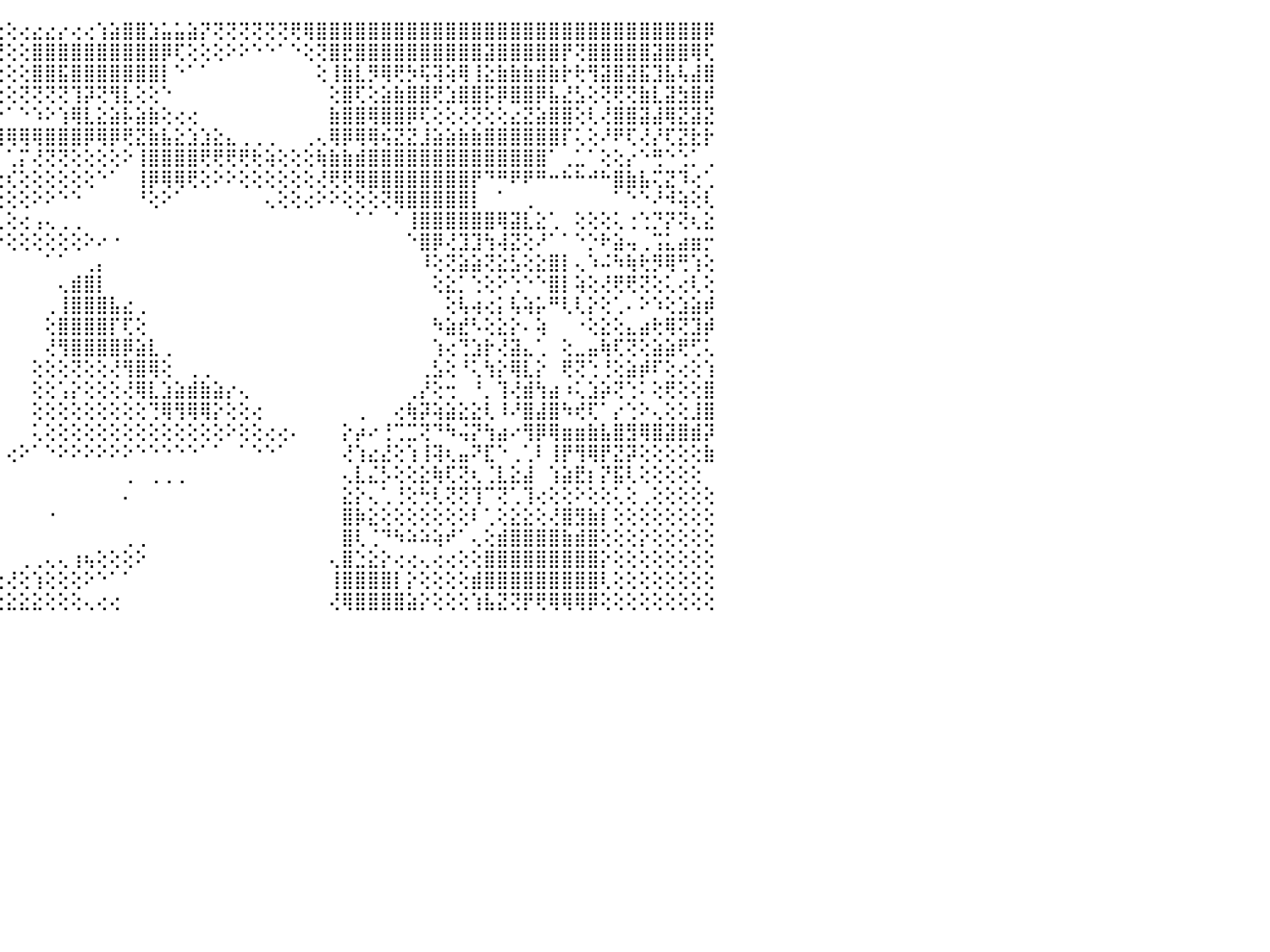

⢀⢕⢕⠄⢔⢔⢱⣿⣿⣿⣿⣿⣿⣿⣿⢕⢕⢕⢿⡗⣗⣞⢣⢇⢸⣿⣼⢕⢸⣿⢕⢕⢕⢕⢕⢳⢕⢕⢕⢕⢕⢕⢕⢕⢕⢕⢔⣔⣔⡔⢔⢔⢱⣵⣿⣿⣱⣥⣥⣵⡝⢝⢝⢝⢝⢝⢝⢟⢿⣿⣿⣿⣿⣿⣿⣿⣿⣿⣿⣿⣿⣿⣿⣿⣿⣿⣿⣿⣿⣿⣿⣿⣿⣿⣿⣿⣿⣿⣿⡿⠀
⠵⢕⢕⢕⢕⢕⢕⢻⣿⣿⣿⣿⣿⣿⣿⡕⢕⢕⢱⣕⣽⣽⣕⣵⢕⢕⣕⢕⣷⢕⢕⢕⢕⢕⢅⢕⢕⢕⢕⢕⢅⢅⢅⢜⢝⢕⢕⣿⣿⣿⣿⣿⣿⣿⣿⣿⣿⡿⢏⢕⢕⢕⠕⠕⠑⠑⠁⠑⢕⢝⣿⣟⣿⣿⣿⣿⣿⣿⣿⣿⣿⣿⣽⣿⣿⣿⣿⣿⡟⢝⣿⣿⣿⣿⣿⣽⣿⣿⢿⢏⠀
⣿⣿⣧⢕⢕⢕⢕⢸⣿⣿⣿⣿⣿⣿⣿⣷⣇⢕⡜⣿⣽⡝⢟⢟⢕⢹⣿⢕⢕⣕⢇⢕⢕⢕⢕⢕⢕⢕⢕⢕⢕⢕⢕⢕⢕⢕⢕⣿⣿⣯⣿⣿⣿⣿⣿⣿⣿⡇⠑⠁⠁⠀⠀⠀⠀⠀⠀⠀⠀⢕⢸⣷⣇⡻⢿⢟⡳⢯⢽⢵⢿⢸⣕⣷⣷⣷⣾⣷⡗⢗⢻⣽⣿⣽⣯⣹⣧⢧⣼⣿⠀
⢻⣇⣿⢕⢕⢕⢕⠁⢿⣿⣿⣿⣿⣿⣿⣿⣿⣵⣜⣿⢿⡇⢕⢕⢕⢸⣿⡇⢸⡕⠀⢕⠀⢕⢕⢕⢕⡇⢕⢕⢕⢕⢕⢕⢕⢕⢝⢝⢝⢝⢹⡽⢝⢻⣇⢕⢕⠑⠀⠀⠀⠀⠀⠀⠀⠀⠀⠀⠀⠀⢕⣿⢏⢕⣵⣷⣿⣿⢟⣱⣿⣿⡯⡿⣿⣿⡿⣧⣜⣣⢕⢝⢟⢝⣷⣇⣽⣳⣿⡾⠀
⢸⢿⢹⢕⢕⢕⢕⠀⣸⣿⣿⣿⣿⣿⣿⣿⣟⢫⡕⢝⣹⣧⢕⢕⢕⢜⢿⢇⢸⣇⣄⢕⢔⢕⢕⢱⢅⣕⣷⣵⣽⣕⢵⢕⠕⠁⠑⠱⠕⢱⢿⣇⣕⣵⡧⣵⣷⢕⢔⢔⠀⠀⠀⠀⠀⠀⠀⠀⠀⠀⣷⣿⣿⢿⣿⣿⡿⢏⢕⢕⢜⢝⢕⢕⣔⣝⣵⣿⣿⢕⢇⢜⣿⣿⣽⣼⢿⣝⣽⣝⠀
⢕⢅⢅⢕⢕⢕⢱⢕⢜⣿⣿⣿⣿⣿⣿⣿⣿⡗⢻⢕⢸⣿⢕⠕⢾⢿⣿⠕⢘⡗⢑⠕⡗⢑⢓⢑⢕⣻⣿⣿⣿⠯⢜⣱⢿⢿⢿⢿⣿⣿⣿⡿⢿⡿⢟⣝⣷⣧⣕⣱⣱⣕⣄⢀⢀⢀⠀⠀⢀⢄⢿⡿⢿⢿⢮⣝⣝⣸⣵⣵⣷⣷⣿⣿⣿⣿⣿⣿⡏⢅⢕⠜⠟⢏⢜⡜⢏⣝⣗⡗⠀
⢕⢕⢕⢕⢕⠕⢑⢑⠁⣿⣿⣿⣿⣿⡻⡿⠏⠅⠙⢇⢸⣿⡕⠅⢁⡅⠅⢕⢇⡕⠁⠁⠅⠇⠐⢄⢀⢠⢴⢏⡏⠑⢘⠙⠁⢁⡍⢜⢝⢝⢕⢕⢕⢕⠕⢸⣿⣿⣿⣿⢟⢟⢟⢟⢗⢵⢕⢕⢕⢷⣷⣷⣾⣿⣿⣿⣿⣿⣿⣿⣿⣿⣿⣿⣿⣿⣿⠁⢀⣁⠁⢕⢕⡔⠑⢛⠑⢑⡁⢀⠀
⢕⠅⢅⣅⠁⠑⠁⠔⠔⢻⣿⣿⣿⣿⣿⣵⣤⢄⠪⣵⡕⣿⡇⢄⠁⠀⠎⢻⢘⠝⠀⠀⠀⠁⠞⢃⢀⠀⠀⢜⢳⣷⡇⢄⢕⢎⢕⢕⢕⢕⢕⢕⠑⠁⠀⢸⡿⢿⢿⢟⢕⠕⠕⢕⢕⢕⢕⢕⢕⢜⢟⢟⢿⣿⣿⣿⣿⣿⣿⣿⣿⡟⠙⠛⠟⠟⠛⠒⠓⠓⠚⠓⣿⣷⣧⢍⣝⠹⢔⢁⠀
⠷⠁⠉⠉⠁⠁⠑⠐⢁⣝⣗⣕⡜⢙⢙⢹⣟⣕⢄⠈⢻⣿⣷⣄⢄⢔⢅⢄⣤⣵⣵⣷⣧⣶⣷⣷⣷⣷⣷⣶⣿⢟⢕⢕⢕⢕⢕⠕⠕⠑⠑⠀⠀⠀⠀⠘⢕⠕⠁⠀⠀⠀⠀⠀⠀⢄⢕⢕⢔⠕⠕⢕⢕⢕⢝⢿⣿⣿⣿⣿⣿⡇⠀⠁⠀⢀⠀⠀⠀⠀⠀⠀⠁⠑⠑⠜⠺⢵⢕⢇⠀
⢗⣔⣄⣕⣕⣄⣕⣐⣸⡝⢟⠻⠿⢧⣌⣅⣑⣑⣀⢔⢹⣿⣿⣿⡏⣸⣽⣿⣿⣾⣿⣿⣿⢟⢝⢝⢝⢝⢝⢝⢝⢕⢕⢕⢆⢕⢔⢠⢄⢀⢀⠀⠀⠀⠀⠀⠀⠀⠀⠀⠀⠀⠀⠀⠀⠀⠀⠀⠀⠀⠀⠀⠁⠁⠀⠁⢸⣿⣿⣿⣿⣿⣿⢿⣽⣇⣕⢁⠀⢕⢕⢕⢅⢐⢑⡙⡝⢝⢆⣕⠀
⣿⣿⣿⣿⣿⣿⣿⣯⣽⡕⢜⢙⢑⢐⢐⢄⢄⣕⣱⣷⢞⣝⣇⣕⣾⣿⣿⣿⣿⣿⡿⠟⠙⠁⠕⢕⢁⠑⠑⠑⠕⠕⠕⠕⠕⢕⢕⢕⢕⢕⢕⠕⠔⠐⠀⠀⠀⠀⠀⠀⠀⠀⠀⠀⠀⠀⠀⠀⠀⠀⠀⠀⠀⠀⠀⠀⠑⣿⡿⢜⣹⣹⢳⢼⣝⢕⠜⠁⠁⠑⡑⠗⣵⢤⢀⢩⣅⣴⣶⡒⠀
⣿⣿⣿⣿⣿⣿⣿⣿⣿⣽⣷⣷⣶⣷⣿⣿⣿⣿⣿⣿⣿⣿⣿⣿⣿⣿⣿⣿⡟⠁⠀⠀⠀⠀⠁⠀⠐⠀⠁⠁⠀⠀⠀⠀⠀⠀⠀⠀⠁⠁⠀⢀⡄⠀⠀⠀⠀⠀⠀⠀⠀⠀⠀⠀⠀⠀⠀⠀⠀⠀⠀⠀⠀⠀⠀⠀⠀⠸⢕⢝⣵⣵⢝⣕⣣⢕⣕⣿⡇⢄⠱⠬⠳⢷⢗⡻⢿⢛⢱⢕⠀
⣿⣿⣿⣿⣿⣿⣿⣿⣿⣿⣿⣿⣿⣿⣿⣿⣿⣿⣿⣿⣿⣿⣿⣿⣿⡿⠟⠑⠀⠀⠀⠀⠀⠀⠀⠀⠀⠀⠀⠀⠀⠀⠀⠀⠀⠀⠀⠀⠀⢄⣾⣿⡇⠀⠀⠀⠀⠀⠀⠀⠀⠀⠀⠀⠀⠀⠀⠀⠀⠀⠀⠀⠀⠀⠀⠀⠀⠀⢕⣕⡁⢑⢕⠕⢑⠑⠑⣿⡇⢵⢕⢜⢟⢟⢝⢕⢅⢔⢇⢕⠀
⣿⣿⣿⣿⣿⣿⣿⣿⣿⣿⣿⣿⣿⣿⣿⣿⣿⣿⣿⣿⣿⣿⢿⠛⠁⠀⠀⠀⠀⠀⠀⠀⠀⠀⠀⠀⠀⠀⠀⠀⠀⠀⠀⠀⠀⠀⠀⠀⢀⢸⣿⣿⣿⣧⣔⢀⠀⠀⠀⠀⠀⠀⠀⠀⠀⠀⠀⠀⠀⠀⠀⠀⠀⠀⠀⠀⠀⠀⠀⢕⢧⢴⢔⡅⢧⢵⡥⠛⢇⢇⡕⢕⢁⠄⠕⠱⢕⣱⣵⡾⠀
⣿⣿⣿⣿⣿⣿⣿⣿⣿⣿⣿⣿⣿⣿⣿⣿⣿⣿⣿⡿⠟⠁⠀⠀⠀⠀⠀⠀⠀⠀⠀⠀⠀⠀⠀⠀⠀⠀⠀⠀⠀⠀⠀⠀⠀⠀⠀⠀⢕⣿⣿⣿⣿⡏⢏⢕⠀⠀⠀⠀⠀⠀⠀⠀⠀⠀⠀⠀⠀⠀⠀⠀⠀⠀⠀⠀⠀⠀⠳⣵⣞⠣⢕⣕⡕⠄⢵⠀⠀⠐⢕⣕⢕⣄⣴⢗⢿⢝⣹⡾⠀
⣿⣿⣿⣿⣿⣿⣿⣿⣿⣿⣿⣿⣿⣿⣿⣿⡿⠟⠁⠁⠀⠀⠀⠀⠀⠀⠀⠀⠀⠀⠀⠀⠀⠀⠀⠀⠀⠀⠀⠀⠀⠀⠀⠀⠀⠀⠀⠀⢜⢻⣿⣿⣿⣿⡿⣵⣇⢀⠀⠀⠀⠀⠀⠀⠀⠀⠀⠀⠀⠀⠀⠀⠀⠀⠀⠀⠀⠀⢱⢔⢙⣱⡗⢜⣽⣄⢁⠀⢕⣀⣤⢷⢏⢝⢕⣵⣵⢟⢋⢅⠀
⣿⣿⣿⣿⣿⣿⣿⣿⣿⣿⣿⣿⣿⣿⡿⢕⠀⠀⠀⠀⠀⠀⠀⠀⠀⠀⠀⠀⠀⠀⠀⠀⠀⠀⠀⠀⠀⠀⠀⠀⠀⠀⠀⠀⠀⠀⠀⢕⢕⢕⢝⢕⢕⢜⢻⣿⢿⢕⠀⢀⢀⠀⠀⠀⠀⠀⠀⠀⠀⠀⠀⠀⠀⠀⠀⠀⠀⢀⣣⢕⠘⢅⢳⡕⢿⣇⡕⠀⢟⢝⢑⢘⢕⣵⡾⠏⢕⢔⢕⢱⠀
⠘⢿⣿⣿⣿⣿⣿⣿⣿⣿⣿⢿⠏⠁⢄⠀⠀⠀⠀⠀⠀⠀⠀⠀⠀⠀⠀⠀⣀⣰⣶⣴⠀⠀⠀⠀⠀⠀⠀⠀⠀⠀⠀⠀⠀⠀⠀⢕⢕⢡⡕⢕⢕⢕⢜⢿⣇⣱⣵⣾⣷⣵⡔⢄⠀⠀⠀⠀⠀⠀⠀⠀⠀⠀⠀⠀⢀⡜⢕⢒⠀⠘⡀⢹⢜⣾⢳⣴⠰⢅⣱⡵⢝⢑⠅⢕⢟⢕⢕⣿⠀
⢀⠀⢻⣿⣿⣿⣿⣿⢿⠏⠁⠀⠀⠀⠀⠀⠀⠀⠀⠀⠀⠀⠀⠀⣀⣤⣾⣿⣿⣿⣿⣿⡕⠀⠀⠀⠀⠀⠀⠀⠀⠀⠀⠀⠀⠀⠀⢕⢕⢕⢕⢕⢕⢕⢕⢕⢙⢿⢻⢿⢿⡕⢕⢕⢔⠀⠀⠀⠀⠀⠀⠀⢀⠀⠀⢔⢷⡽⢵⣵⣕⣕⢇⠸⠜⣿⣼⣿⠳⢞⢏⠁⡔⢑⠕⢄⢕⢕⣸⣿⠀
⢕⠕⢾⣿⣿⣿⣿⣿⠀⠀⠀⠀⠀⠀⠀⠀⠀⠀⠀⠀⠀⢀⣴⣿⣿⣿⣿⣿⣿⣿⣿⣿⡇⠀⠀⠀⠀⠀⠀⠀⠀⠀⠀⠀⠀⠀⠀⢅⢕⢕⢕⢕⢕⢕⢕⢕⢕⢕⢕⢕⢕⢕⠕⢕⢕⢔⢔⠄⠀⠀⠀⡕⡴⠔⢘⢉⣉⢝⠙⠳⢬⡝⢳⣴⠔⢻⡿⢿⣶⣶⣷⣧⣿⣻⢿⣿⣽⣿⣾⡽⠀
⡁⢕⢔⢻⣿⣿⢟⢕⠀⠀⠀⠀⠀⠀⠀⠀⣄⣴⣶⣶⣿⣿⣿⣿⣿⣿⣿⣿⣿⣿⣿⡿⠑⠀⠀⠀⠀⠀⠀⠀⠀⠀⠀⠀⠀⢔⠕⠁⠑⠕⠕⠕⠕⠕⠕⠑⠑⠑⠑⠑⠁⠁⠀⠁⠑⠑⠁⠀⠀⠀⠀⢜⢱⣔⣜⢕⢱⢸⢽⢆⣤⠝⣏⠑⢀⢁⠇⢸⡟⢻⢿⡟⣝⡽⢕⢕⢕⢕⢕⣷⠀
⣿⣕⢕⡕⣻⣕⡁⠀⠀⠀⠀⠀⠀⠀⣀⣼⣿⣿⣿⣿⣿⣿⣿⣿⣿⣿⣿⣿⣿⣿⡿⠑⠀⠀⠀⠀⠀⠀⠀⠀⠀⠀⠀⠀⠀⠀⠀⠀⠀⠀⠀⠀⠀⠀⢀⠀⢀⢀⢀⠀⠀⠀⠀⠀⠀⠀⠀⠀⠀⠀⠀⢄⣇⣌⡣⢕⢕⣕⢷⢏⢝⢆⢈⣇⣕⣼⠀⢱⣵⣟⡆⡝⣯⢇⢕⢕⢕⢕⢕⠀⠀
⣿⣿⣷⡕⠑⠘⣿⣦⣄⠀⠀⢀⣴⣿⣿⣿⣿⣿⣿⣿⣿⡟⢝⢿⣿⣿⣿⡏⢝⡿⠃⠀⠀⠀⠀⠀⠀⠀⠀⠀⠀⠀⠀⠄⠀⠀⠀⠀⠀⠀⠀⠀⠀⠀⠄⠀⠀⠀⠀⠀⠀⠀⠀⠀⠀⠀⠀⠀⠀⠀⠀⣕⡕⢄⢁⢘⢕⢓⢇⢝⢝⢹⠉⢝⢁⢹⢔⢕⢕⠕⢕⢕⢅⢕⢀⢕⢕⢕⢕⢕⠀
⣿⣿⣿⣿⠄⠀⠻⠿⢿⣧⣵⣿⣿⣿⣿⣿⣿⣿⢿⣿⣿⣷⣆⢜⢿⢿⠟⢻⢇⠁⠀⠀⠀⠀⠀⠀⠀⠀⠀⠀⠀⠀⠀⢔⠀⠀⠀⠀⠐⠀⠀⠀⠀⠀⠀⠀⠀⠀⠀⠀⠀⠀⠀⠀⠀⠀⠀⠀⠀⠀⠀⣿⡷⣕⢕⢕⢕⢕⢕⢕⢕⠇⢁⢕⣕⣕⢕⢜⣿⣻⣷⡇⢕⢕⢕⢕⢕⢕⢕⢕⠀
⣿⢿⢟⢕⢕⢕⢕⢕⢕⢜⢝⢝⡝⢿⣿⣿⡿⢧⡕⢜⣿⣿⡟⢇⢔⢔⠐⠀⠀⠀⠀⠀⠀⠀⠀⠀⠀⠀⠀⠀⠀⠀⢕⠀⠀⠀⠀⠀⠀⠀⠀⠀⠀⠀⢀⢀⠀⠀⠀⠀⠀⠀⠀⠀⠀⠀⠀⠀⠀⠀⠀⣿⢇⢈⠙⠳⠵⠵⢵⠞⠁⢄⢕⣾⣿⣿⣿⣿⣷⣾⣿⢕⢕⢕⡕⢕⢕⢕⢕⢕⠀
⡏⢕⣕⢕⢕⣼⣿⠷⣵⣕⣕⡕⢕⢕⢜⢝⢟⢷⢿⣧⣼⣽⡆⠀⠀⠀⠀⠀⠀⠀⠀⠀⠀⠀⠀⠀⠀⠀⠀⠀⠄⠀⠀⠀⠀⠀⢀⢀⢄⢄⢰⢦⢕⢕⢕⠕⠀⠀⠀⠀⠀⠀⠀⠀⠀⠀⠀⠀⠀⠀⢄⣿⣑⣕⡕⢔⢔⢄⢔⢔⢕⢕⣿⣿⣿⣿⣿⣿⣿⣿⣿⡕⢕⢕⢕⢕⢕⢕⢕⢕⠀
⢇⢻⢣⡇⣴⢟⢝⢕⢰⣿⣿⣿⣷⣷⣵⣕⡕⢕⢕⢕⢝⢝⠑⠑⠑⠀⠀⢄⠐⠄⢀⠀⠀⠀⢀⢄⢀⠄⠐⠀⠀⠀⢀⢄⢔⢜⢕⢱⢕⢕⢕⠕⠑⠁⠁⠀⠀⠀⠀⠀⠀⠀⠀⠀⠀⠀⠀⠀⠀⠀⢸⣿⣿⣿⣿⡇⡕⢕⢕⢕⢕⣾⣿⣿⣿⣿⣿⣿⣿⣿⣿⢇⢕⢕⢕⢕⢕⢕⢕⢕⠀
⢕⣵⣿⡇⢕⢕⢕⢑⣿⣿⣿⣿⣿⣿⣿⣿⣿⣿⣷⣧⣕⣕⢔⢀⠀⠀⠀⠀⠔⠀⠔⠕⠀⠀⠀⠁⠑⠀⠀⠀⢄⢕⢸⣧⣕⣕⣕⣕⢕⢕⢕⢄⢔⢔⠀⠀⠀⠀⠀⠀⠀⠀⠀⠀⠀⠀⠀⠀⠀⠀⢜⢿⣿⣿⣿⣿⣵⡕⢕⢕⢕⢱⣧⣝⢝⡟⢟⢿⢿⢿⡿⢕⢕⢕⢕⢕⢕⢕⢕⢕⠀
⠀⠀⠀⠀⠀⠀⠀⠀⠀⠀⠀⠀⠀⠀⠀⠀⠀⠀⠀⠀⠀⠀⠀⠀⠀⠀⠀⠀⠀⠀⠀⠀⠀⠀⠀⠀⠀⠀⠀⠀⠀⠀⠀⠀⠀⠀⠀⠀⠀⠀⠀⠀⠀⠀⠀⠀⠀⠀⠀⠀⠀⠀⠀⠀⠀⠀⠀⠀⠀⠀⠀⠀⠀⠀⠀⠀⠀⠀⠀⠀⠀⠀⠀⠀⠀⠀⠀⠀⠀⠀⠀⠀⠀⠀⠀⠀⠀⠀⠀⠀⠀